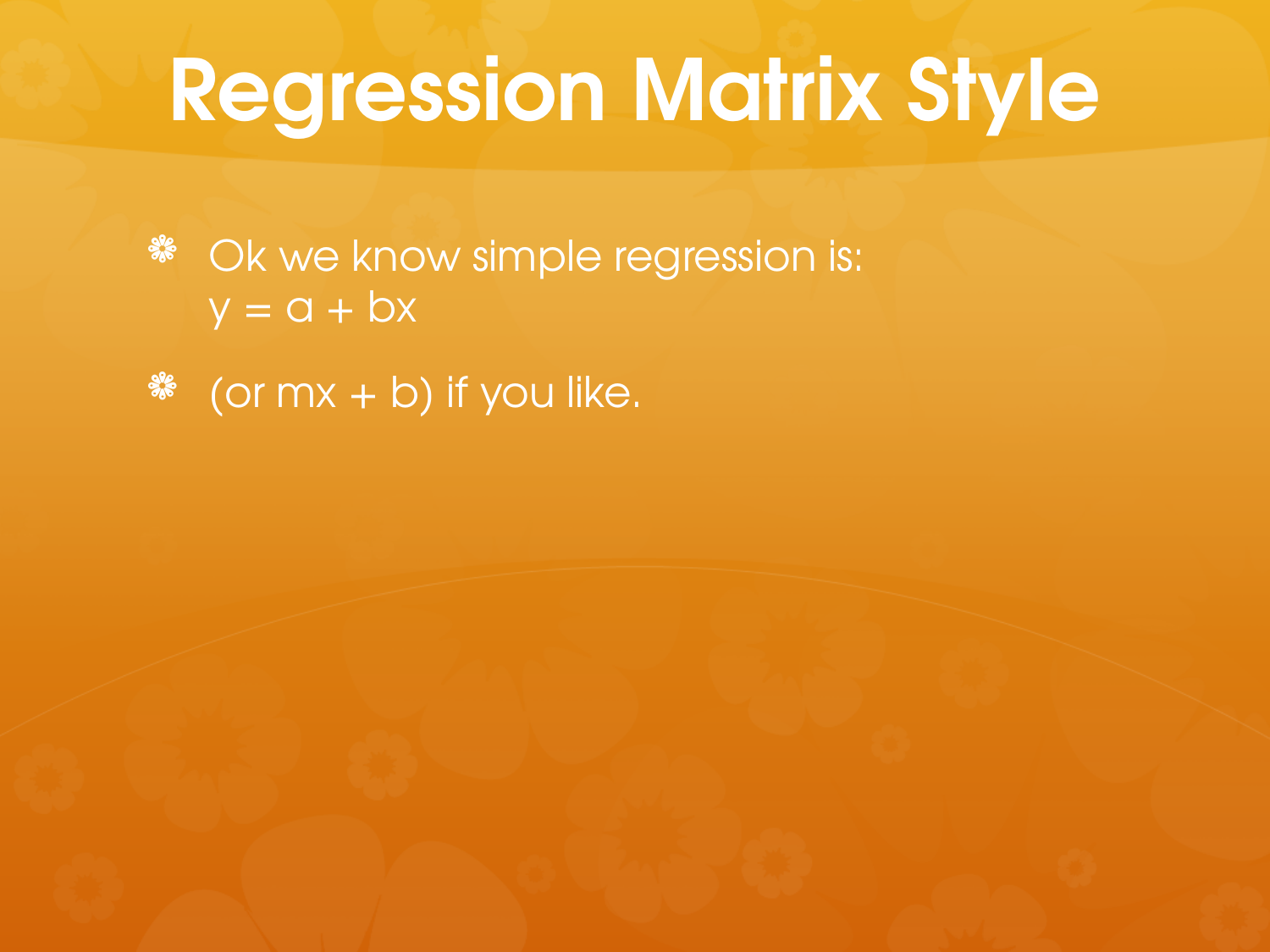

# Regression Matrix Style
Ok we know simple regression is:
y = a + bx
(or mx + b) if you like.